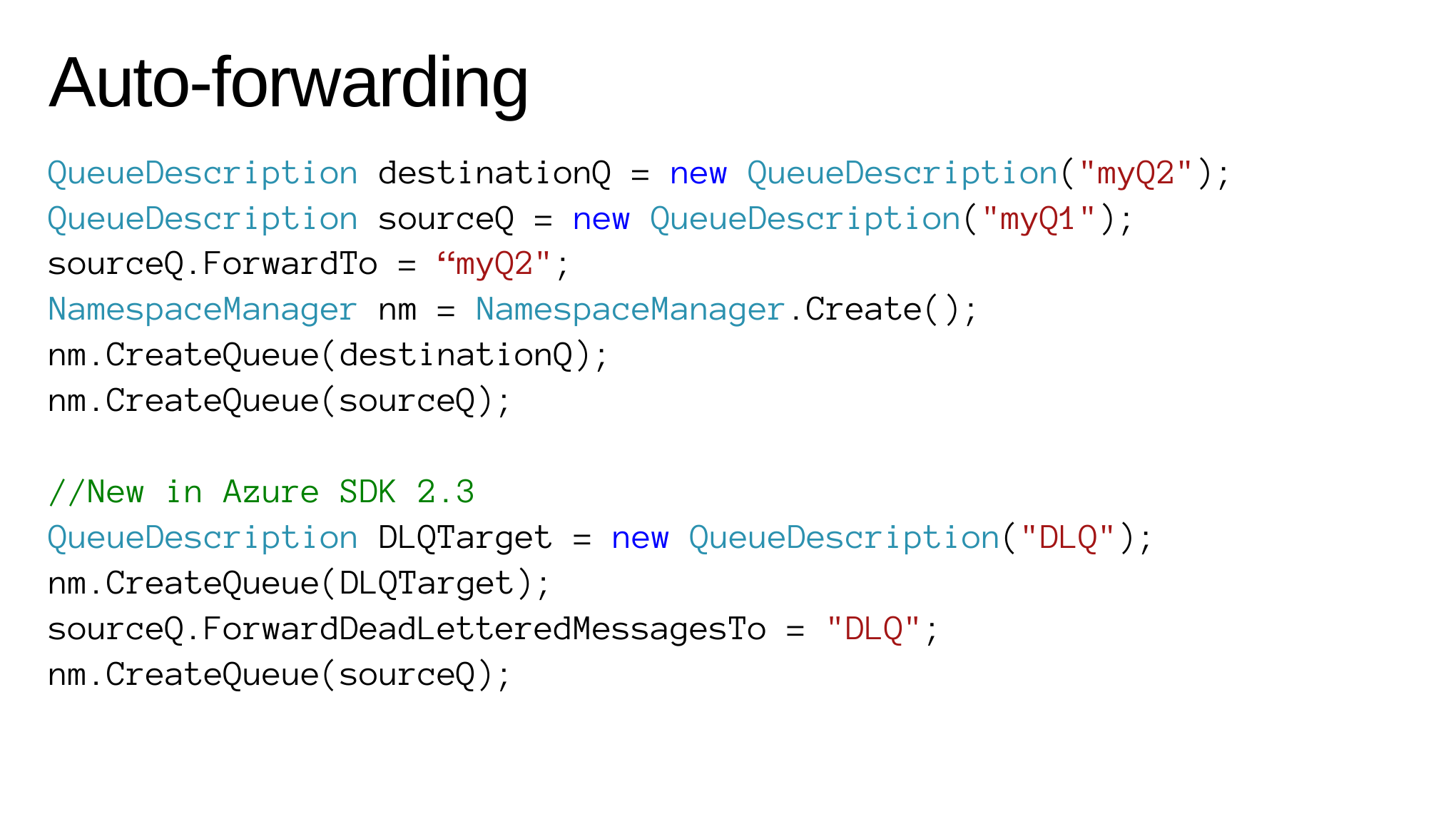

# Auto-forwarding
QueueDescription destinationQ = new QueueDescription("myQ2");
QueueDescription sourceQ = new QueueDescription("myQ1");
sourceQ.ForwardTo = “myQ2";
NamespaceManager nm = NamespaceManager.Create();
nm.CreateQueue(destinationQ);
nm.CreateQueue(sourceQ);

//New in Azure SDK 2.3
QueueDescription DLQTarget = new QueueDescription("DLQ");
nm.CreateQueue(DLQTarget);
sourceQ.ForwardDeadLetteredMessagesTo = "DLQ";
nm.CreateQueue(sourceQ);